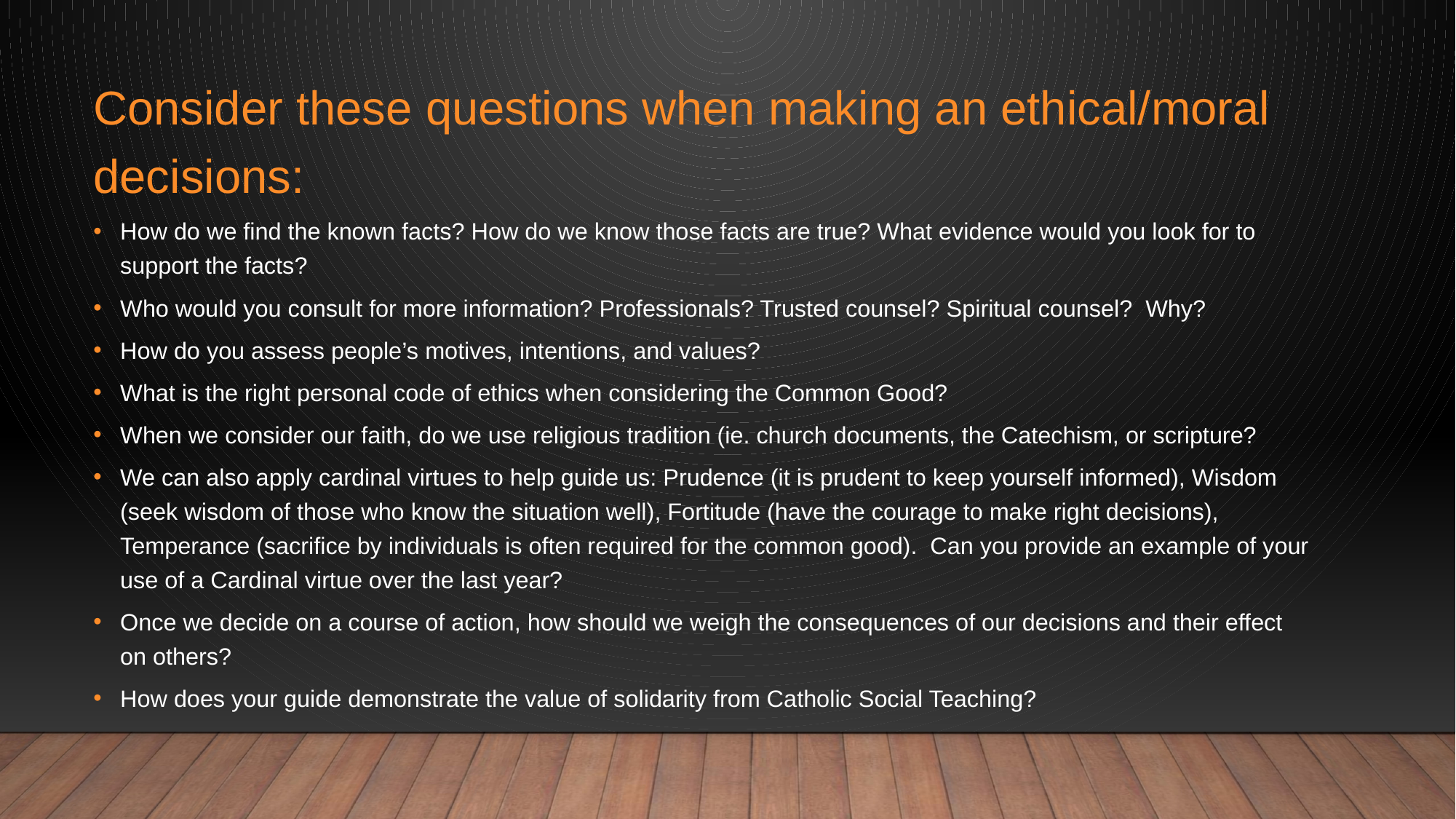

Consider these questions when making an ethical/moral decisions:
How do we find the known facts? How do we know those facts are true? What evidence would you look for to support the facts?
Who would you consult for more information? Professionals? Trusted counsel? Spiritual counsel?  Why?
How do you assess people’s motives, intentions, and values?
What is the right personal code of ethics when considering the Common Good?
When we consider our faith, do we use religious tradition (ie. church documents, the Catechism, or scripture?
We can also apply cardinal virtues to help guide us: Prudence (it is prudent to keep yourself informed), Wisdom (seek wisdom of those who know the situation well), Fortitude (have the courage to make right decisions), Temperance (sacrifice by individuals is often required for the common good).  Can you provide an example of your use of a Cardinal virtue over the last year?
Once we decide on a course of action, how should we weigh the consequences of our decisions and their effect on others?
How does your guide demonstrate the value of solidarity from Catholic Social Teaching?